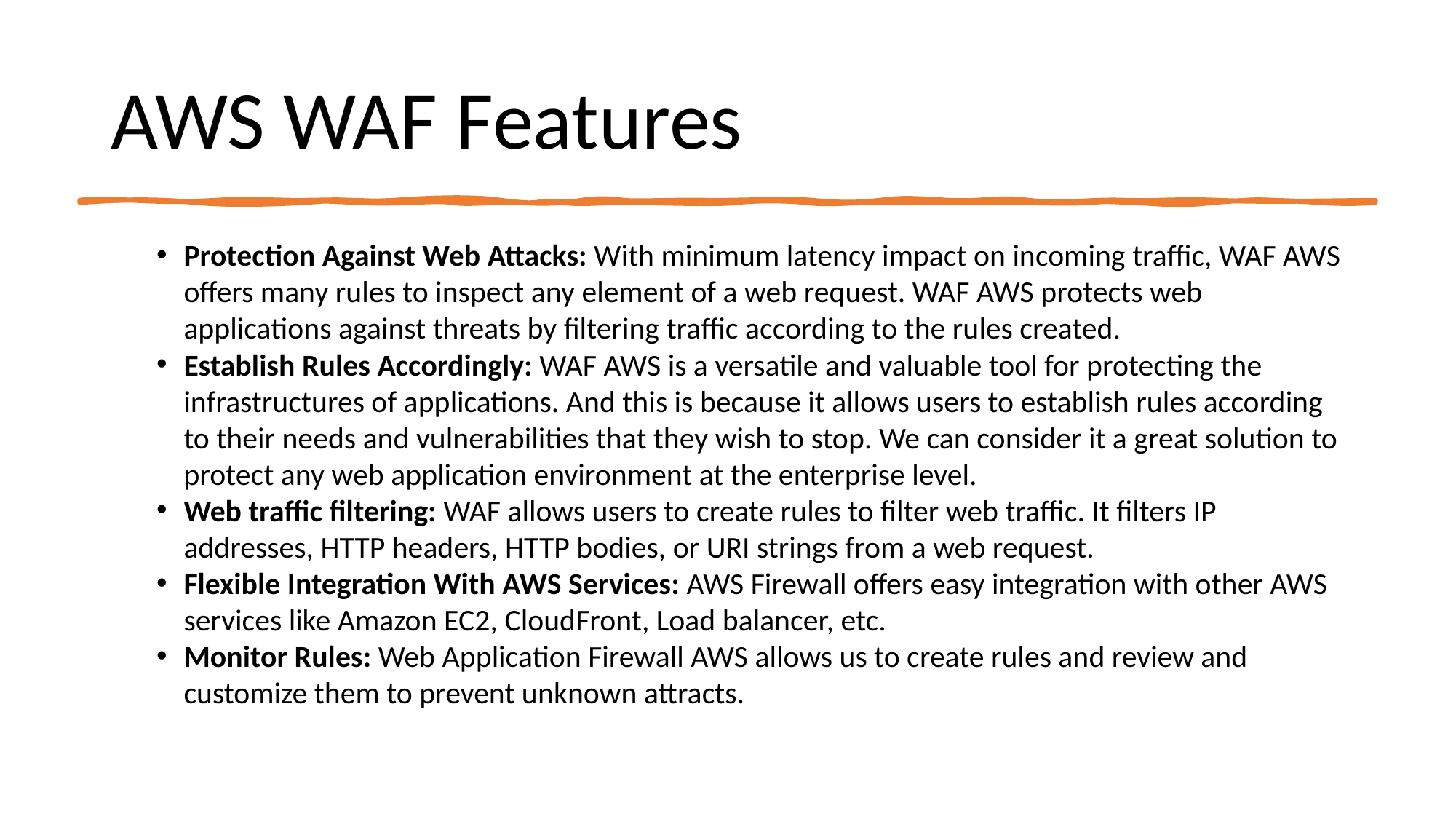

# AWS WAF Features

Protection Against Web Attacks: With minimum latency impact on incoming traffic, WAF AWS offers many rules to inspect any element of a web request. WAF AWS protects web applications against threats by filtering traffic according to the rules created.
Establish Rules Accordingly: WAF AWS is a versatile and valuable tool for protecting the infrastructures of applications. And this is because it allows users to establish rules according to their needs and vulnerabilities that they wish to stop. We can consider it a great solution to protect any web application environment at the enterprise level.
Web traffic filtering: WAF allows users to create rules to filter web traffic. It filters IP addresses, HTTP headers, HTTP bodies, or URI strings from a web request.
Flexible Integration With AWS Services: AWS Firewall offers easy integration with other AWS services like Amazon EC2, CloudFront, Load balancer, etc.
Monitor Rules: Web Application Firewall AWS allows us to create rules and review and customize them to prevent unknown attracts.